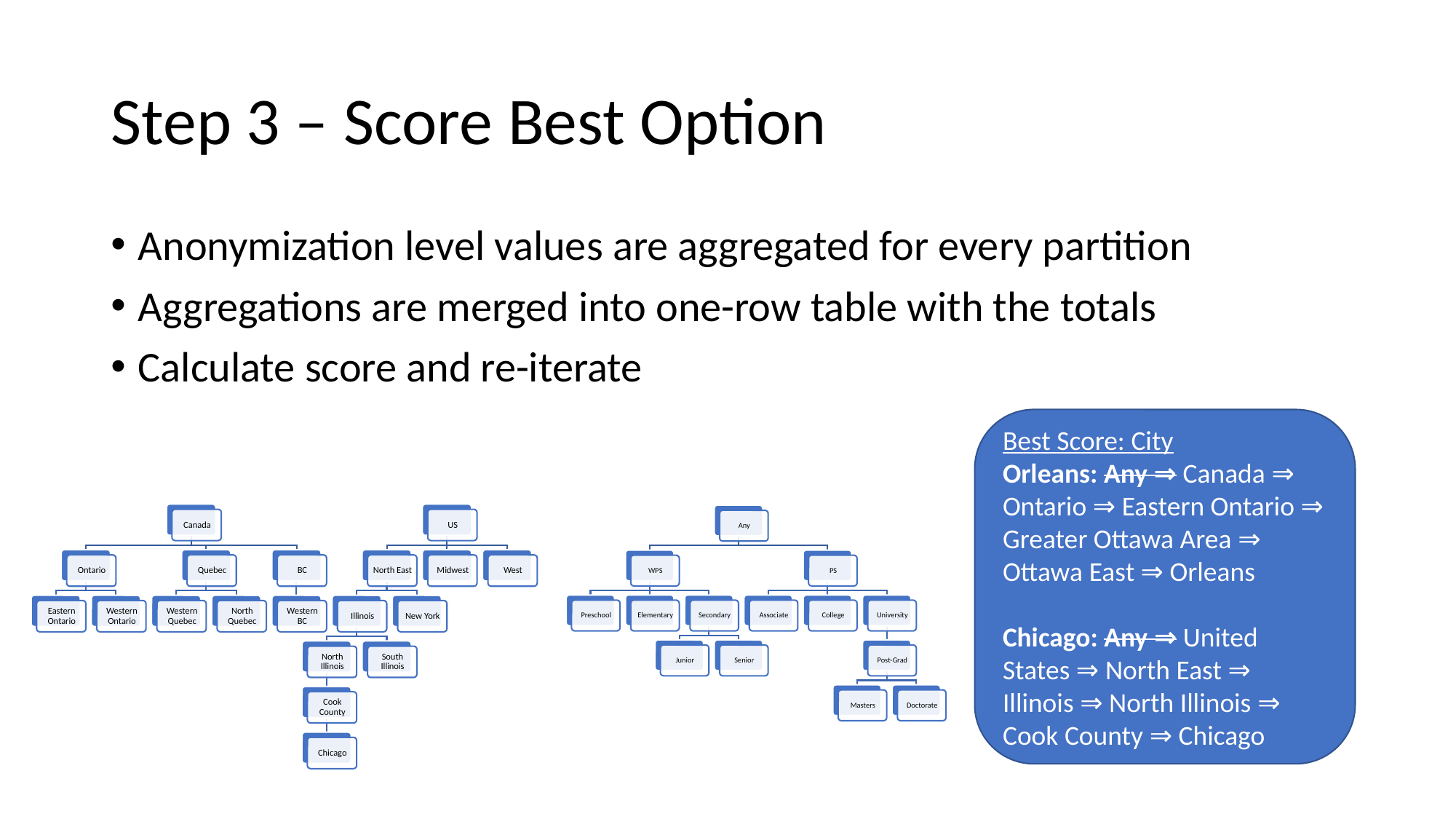

# Step 3 – Score Best Option
Anonymization level values are aggregated for every partition
Aggregations are merged into one-row table with the totals
Calculate score and re-iterate

Best Score: City
Orleans: Any ⇒ Canada ⇒ Ontario ⇒ Eastern Ontario ⇒ Greater Ottawa Area ⇒ Ottawa East ⇒ Orleans

Chicago: Any ⇒ United States ⇒ North East ⇒ Illinois ⇒ North Illinois ⇒ Cook County ⇒ Chicago

Canada
Ontario
Eastern Ontario
Western Ontario
Quebec
Western Quebec
North Quebec
BC
Western BC
US
North East
Illinois
North Illinois
Cook County
Chicago
South Illinois
New York
Midwest
West
Any
WPS
Preschool
Elementary
Secondary
Junior
Senior
PS
Associate
College
University
Post-Grad
Masters
Doctorate